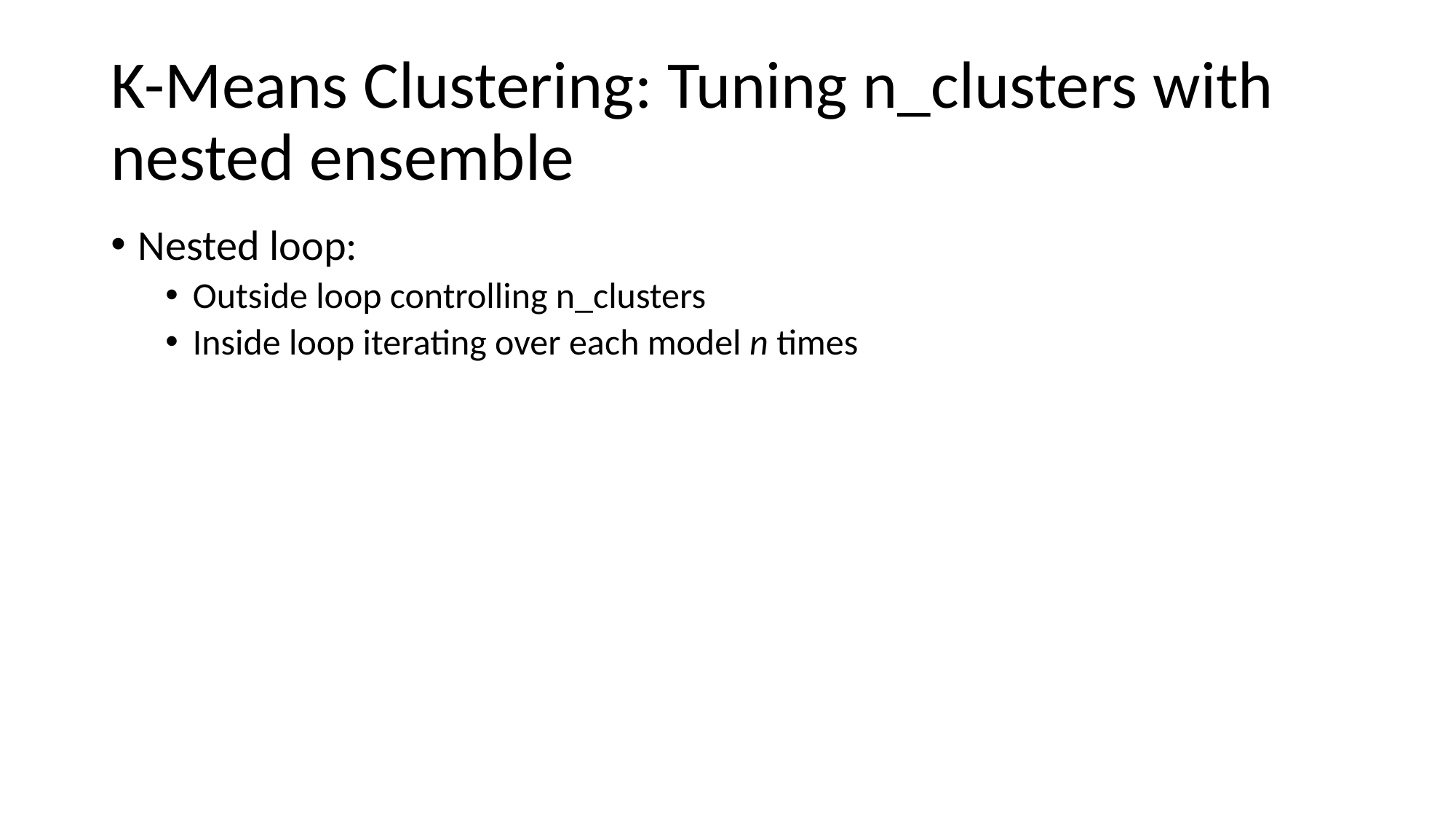

# K-Means Clustering: Tuning n_clusters with nested ensemble
Nested loop:
Outside loop controlling n_clusters
Inside loop iterating over each model n times